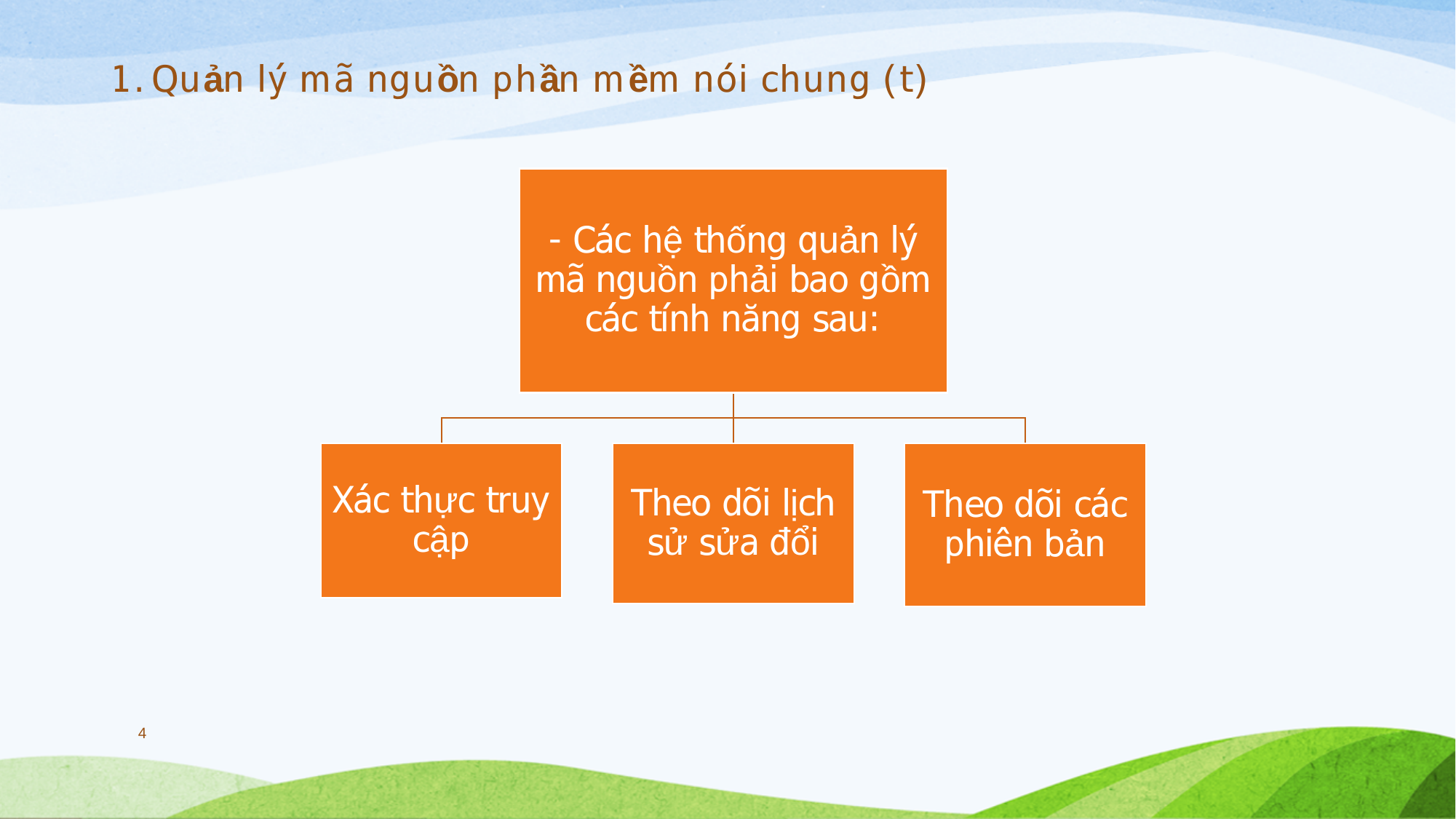

Quản lý mã nguồn phần mềm nói chung (t)
- Các hệ thống quản lý mã nguồn phải bao gồm các tính năng sau:
Xác thực truy cập
Theo dõi lịch sử sửa đổi
Theo dõi các phiên bản
4